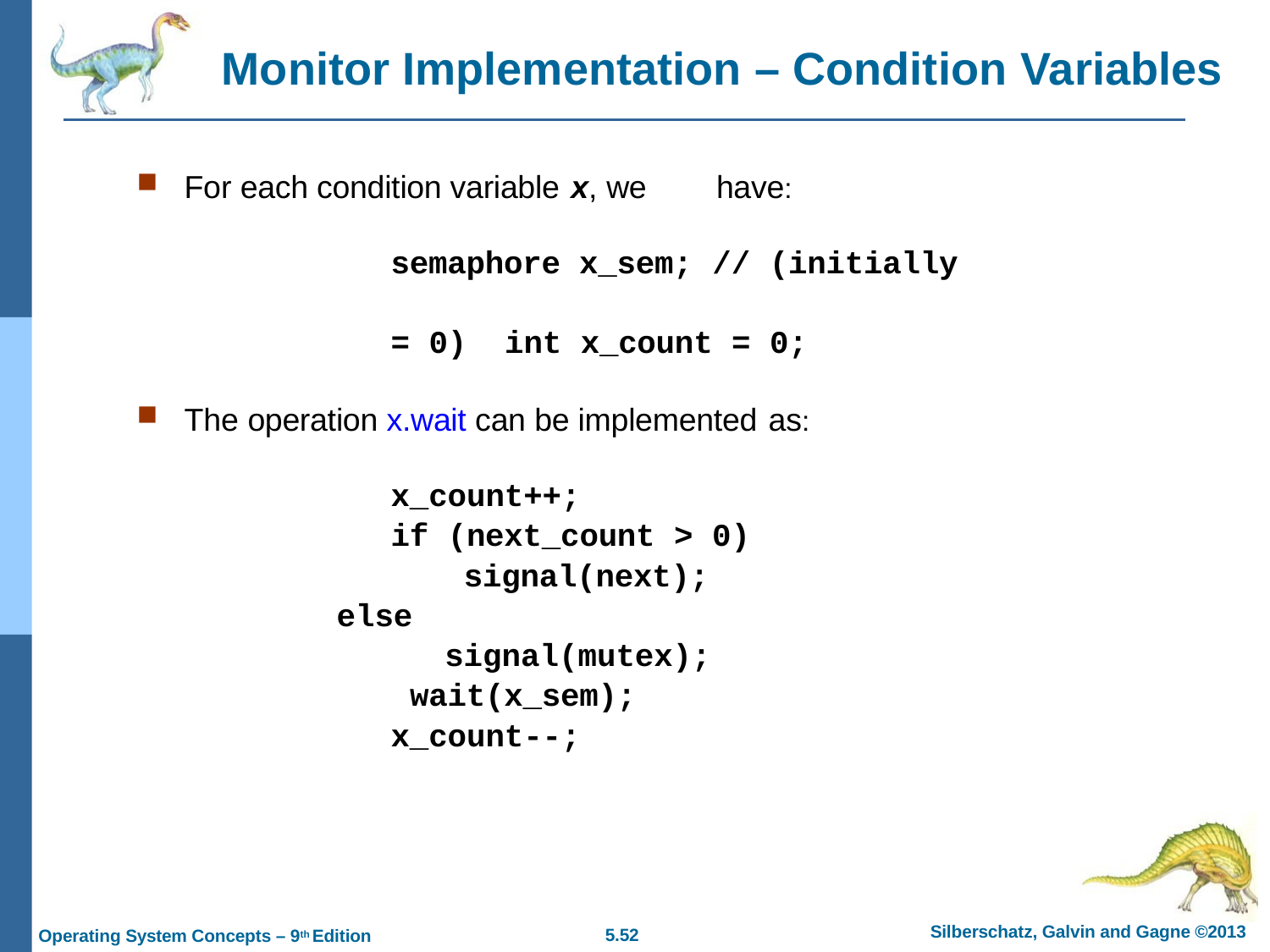

# Monitor Implementation – Condition Variables
For each condition variable x, we	have:

semaphore x_sem; // (initially	= 0)  int x_count = 0;

The operation x.wait can be implemented as:

x_count++;
if (next_count > 0)  signal(next);
else
signal(mutex);  wait(x_sem);  x_count--;
Silberschatz, Galvin and Gagne ©2013
5.52
Operating System Concepts – 9th Edition